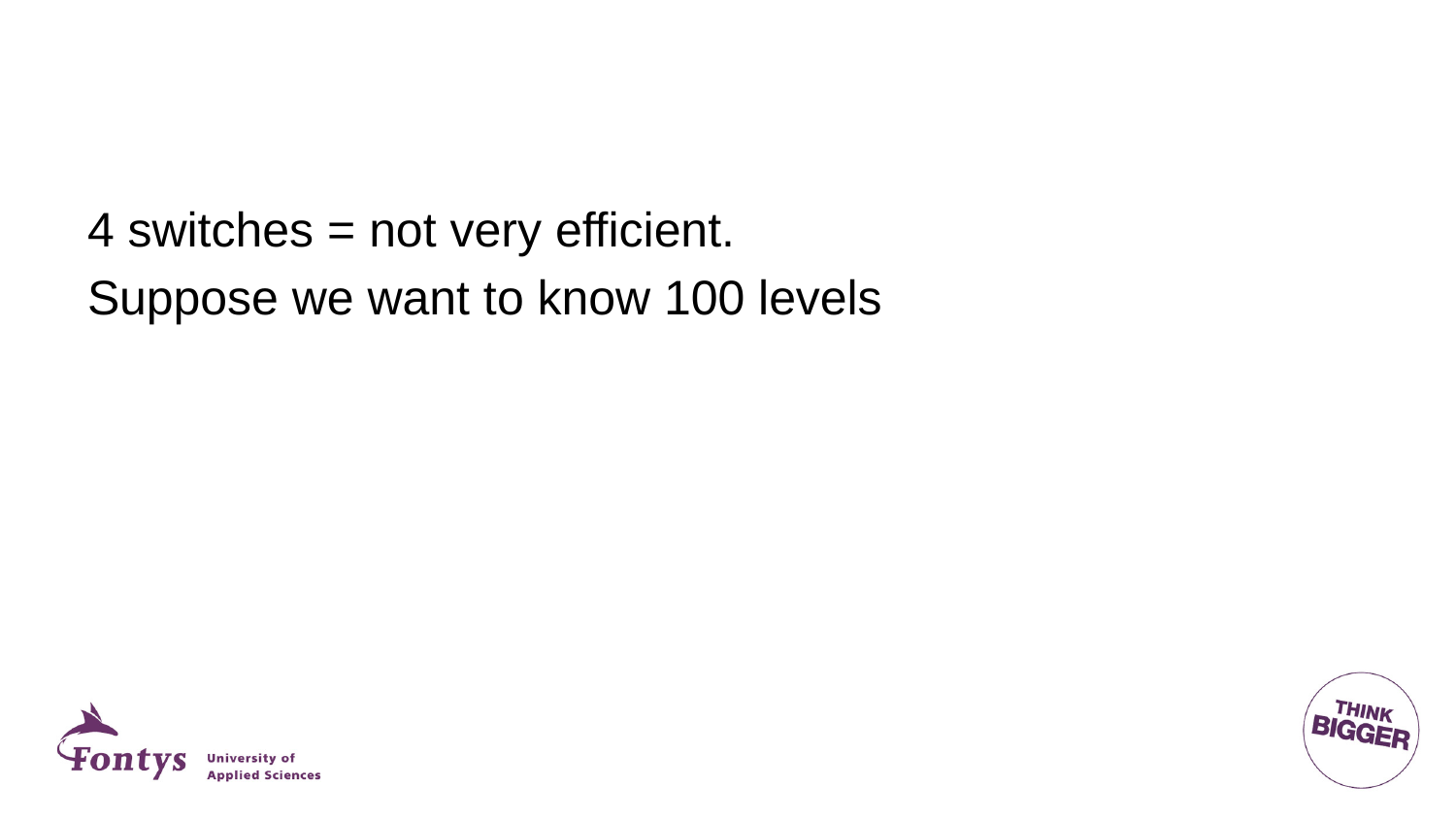

#
4 switches = not very efficient.
Suppose we want to know 100 levels